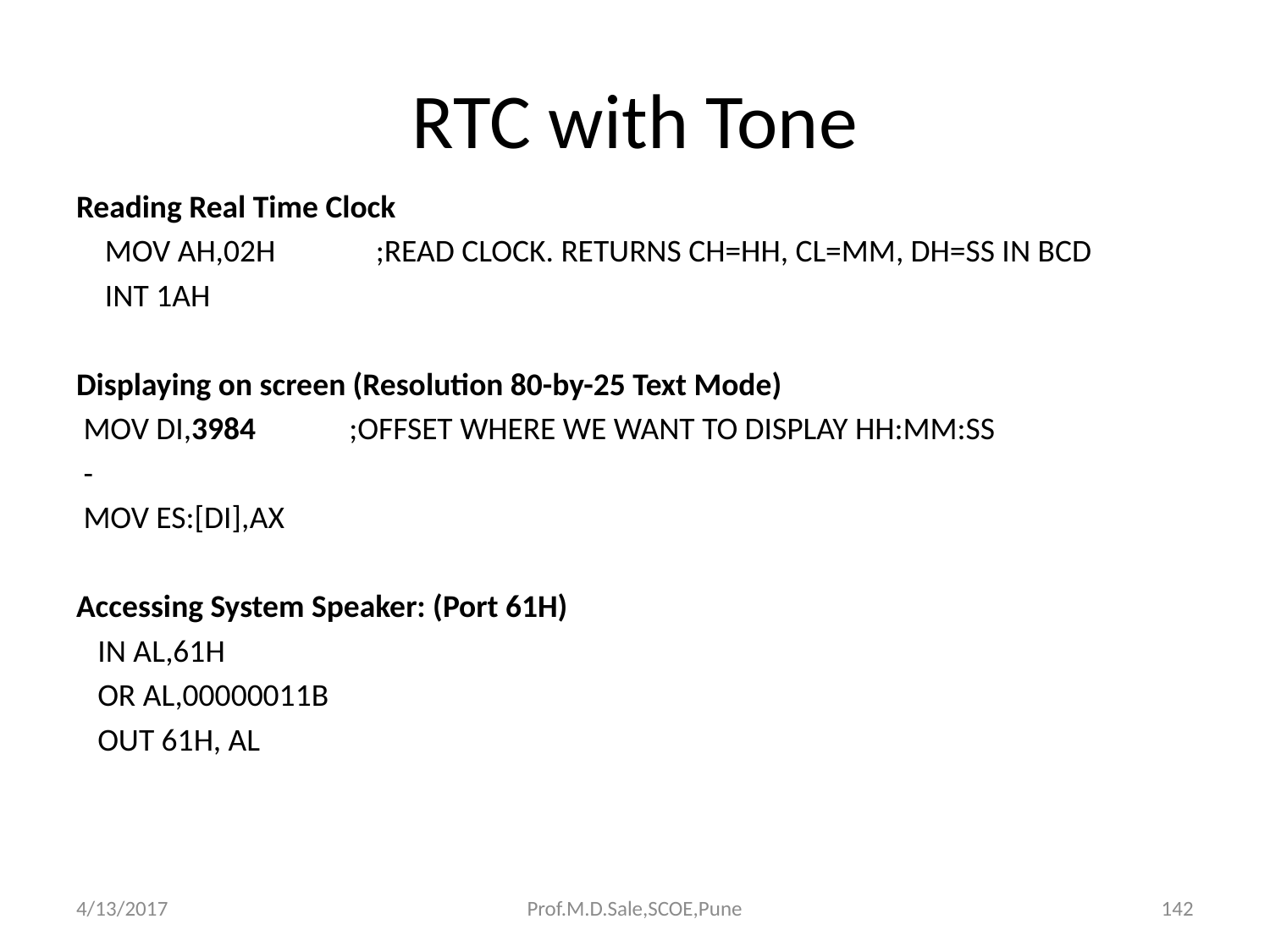

# RTC with Tone
Reading Real Time Clock
    MOV AH,02H              ;READ CLOCK. RETURNS CH=HH, CL=MM, DH=SS IN BCD
    INT 1AH

Displaying on screen (Resolution 80-by-25 Text Mode)
 MOV DI,3984             ;OFFSET WHERE WE WANT TO DISPLAY HH:MM:SS
 -
 MOV ES:[DI],AX

Accessing System Speaker: (Port 61H)
   IN AL,61H
   OR AL,00000011B
   OUT 61H, AL

4/13/2017
Prof.M.D.Sale,SCOE,Pune
142